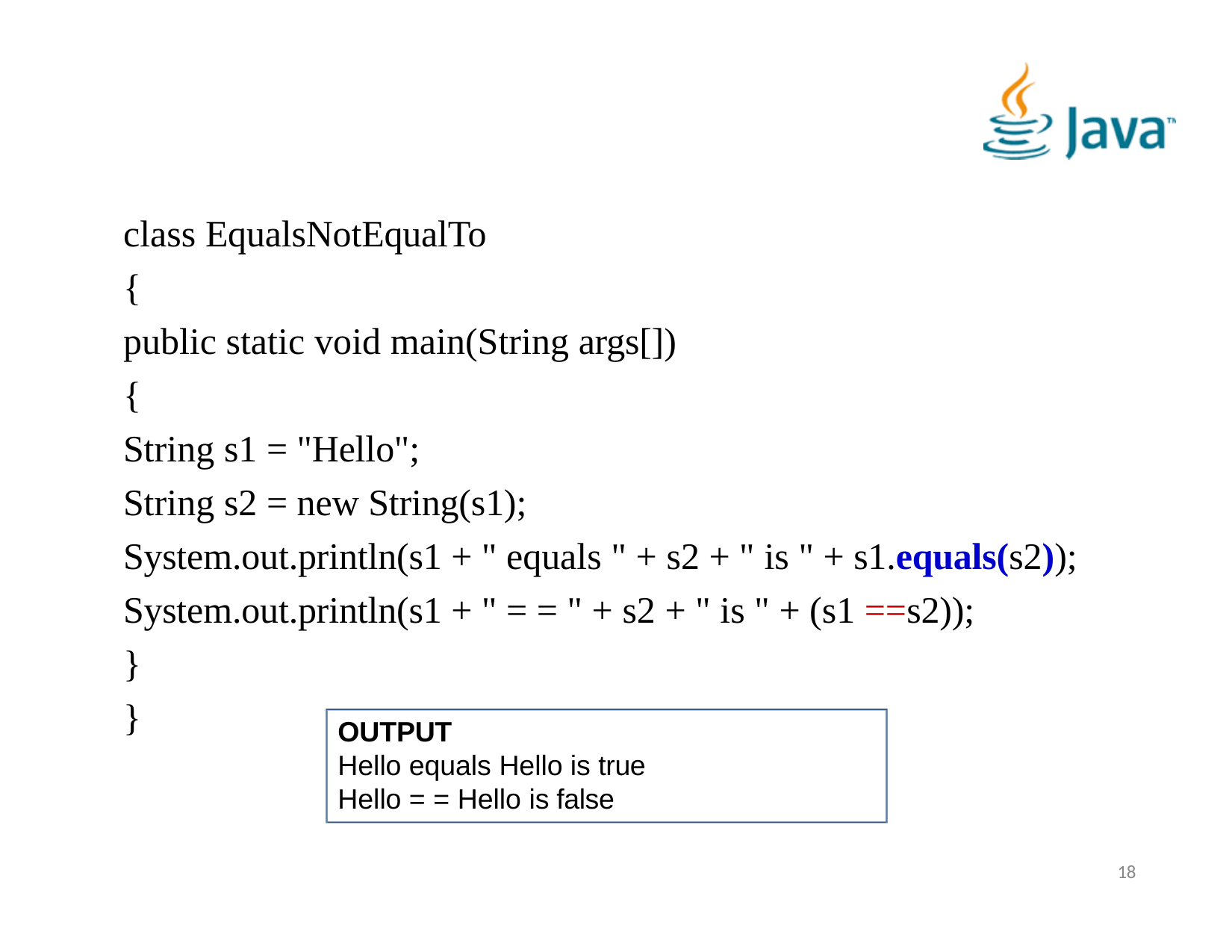

# class EqualsNotEqualTo
{
public static void main(String args[])
{
String s1 = "Hello";
String s2 = new String(s1);
System.out.println(s1 + " equals " + s2 + " is " + s1.equals(s2)); System.out.println(s1 + " = = " + s2 + " is " + (s1 ==s2));
}
}

OUTPUT
Hello equals Hello is true Hello = = Hello is false
18